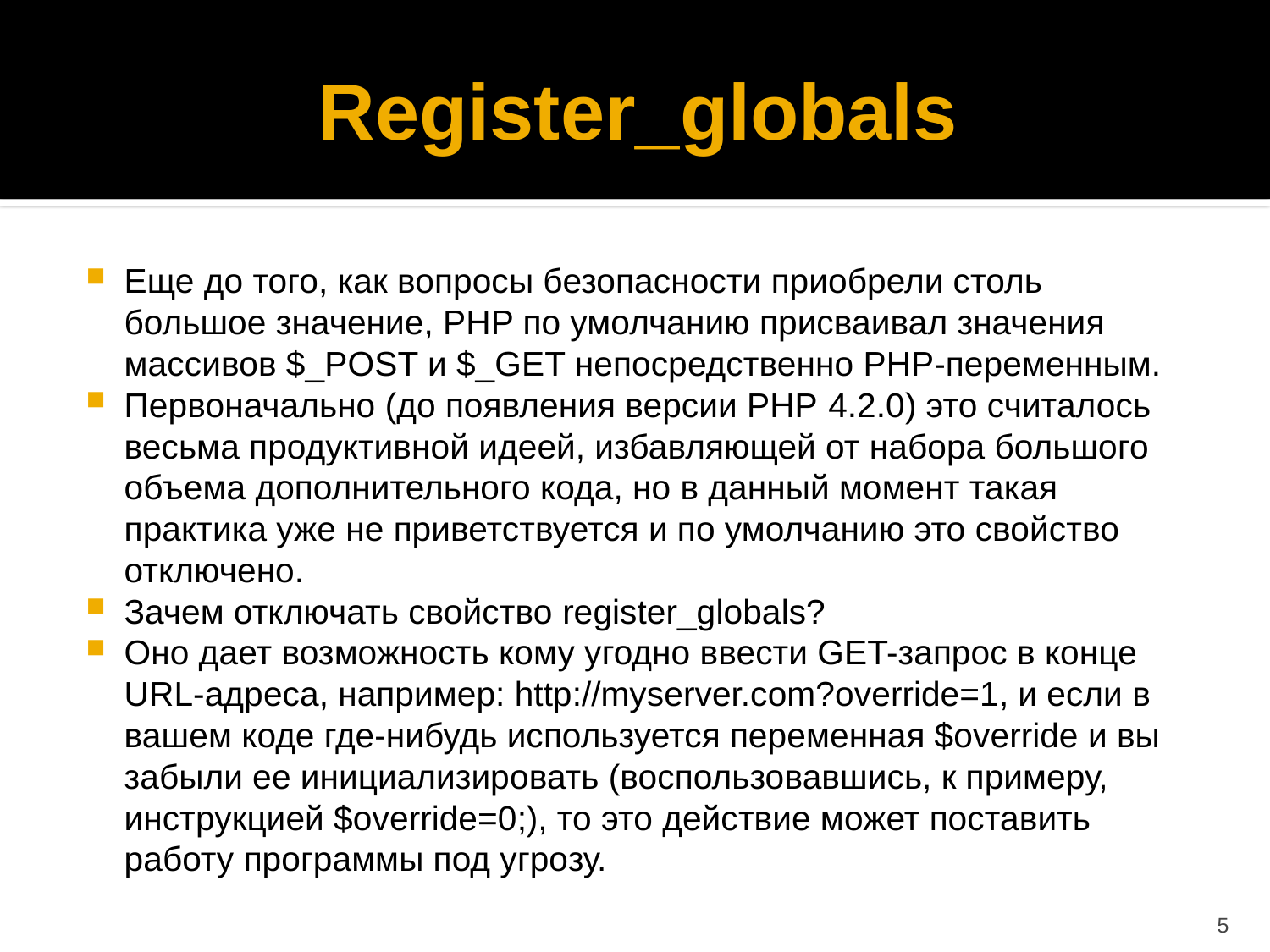

# Register_globals
Еще до того, как вопросы безопасности приобрели столь большое значение, PHP по умолчанию присваивал значения массивов $_POST и $_GET непосредственно PHP-переменным.
Первоначально (до появления версии PHP 4.2.0) это считалось весьма продуктивной идеей, избавляющей от набора большого объема дополнительного кода, но в данный момент такая практика уже не приветствуется и по умолчанию это свойство отключено.
Зачем отключать свойство register_globals?
Оно дает возможность кому угодно ввести GET-запрос в конце URL-адреса, например: http://myserver.com?override=1, и если в вашем коде где-нибудь используется переменная $override и вы забыли ее инициализировать (воспользовавшись, к примеру, инструкцией $override=0;), то это действие может поставить работу программы под угрозу.
5